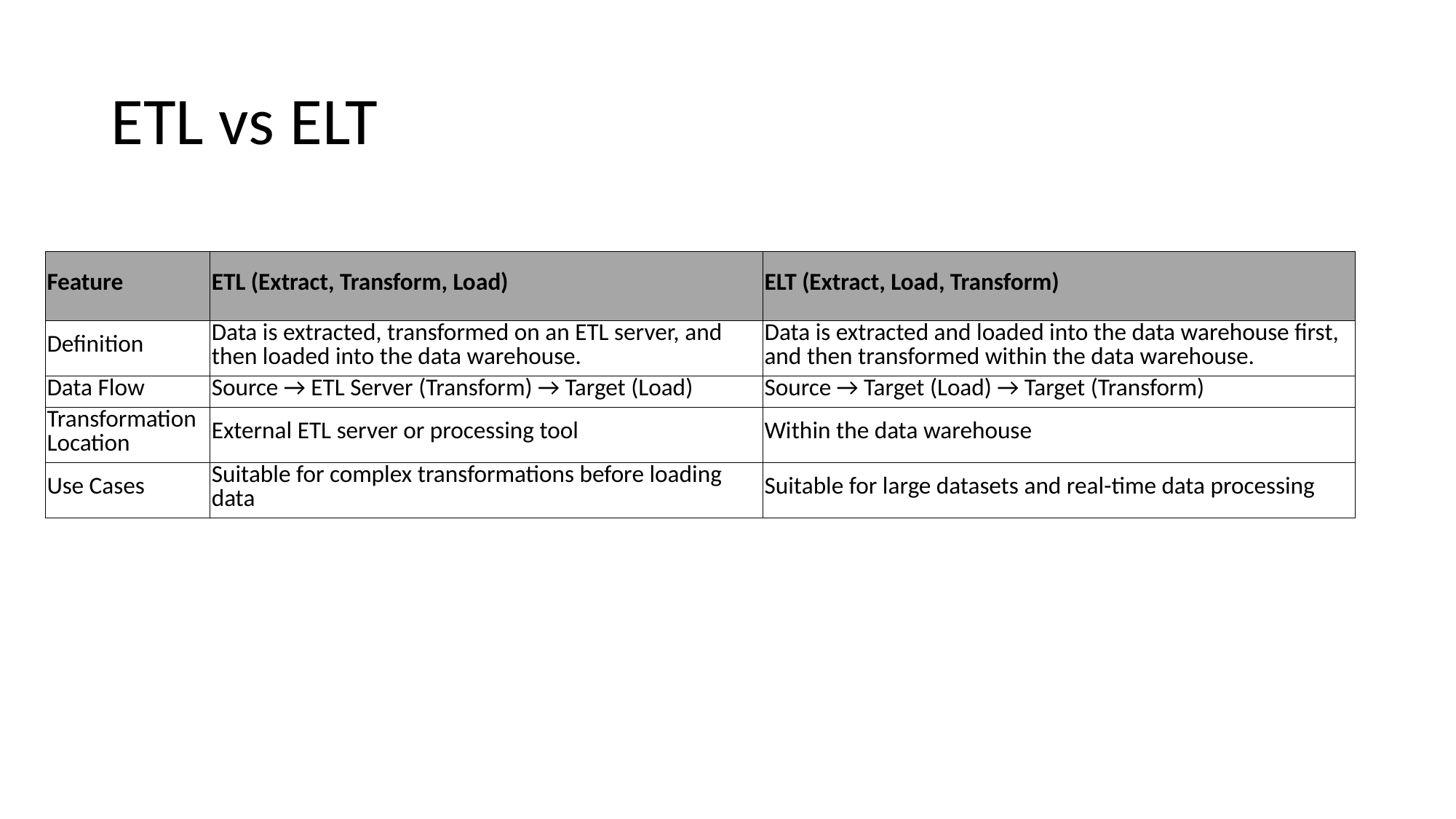

# ETL vs ELT
| Feature | ETL (Extract, Transform, Load) | ELT (Extract, Load, Transform) |
| --- | --- | --- |
| Definition | Data is extracted, transformed on an ETL server, and then loaded into the data warehouse. | Data is extracted and loaded into the data warehouse first, and then transformed within the data warehouse. |
| Data Flow | Source → ETL Server (Transform) → Target (Load) | Source → Target (Load) → Target (Transform) |
| Transformation Location | External ETL server or processing tool | Within the data warehouse |
| Use Cases | Suitable for complex transformations before loading data | Suitable for large datasets and real-time data processing |